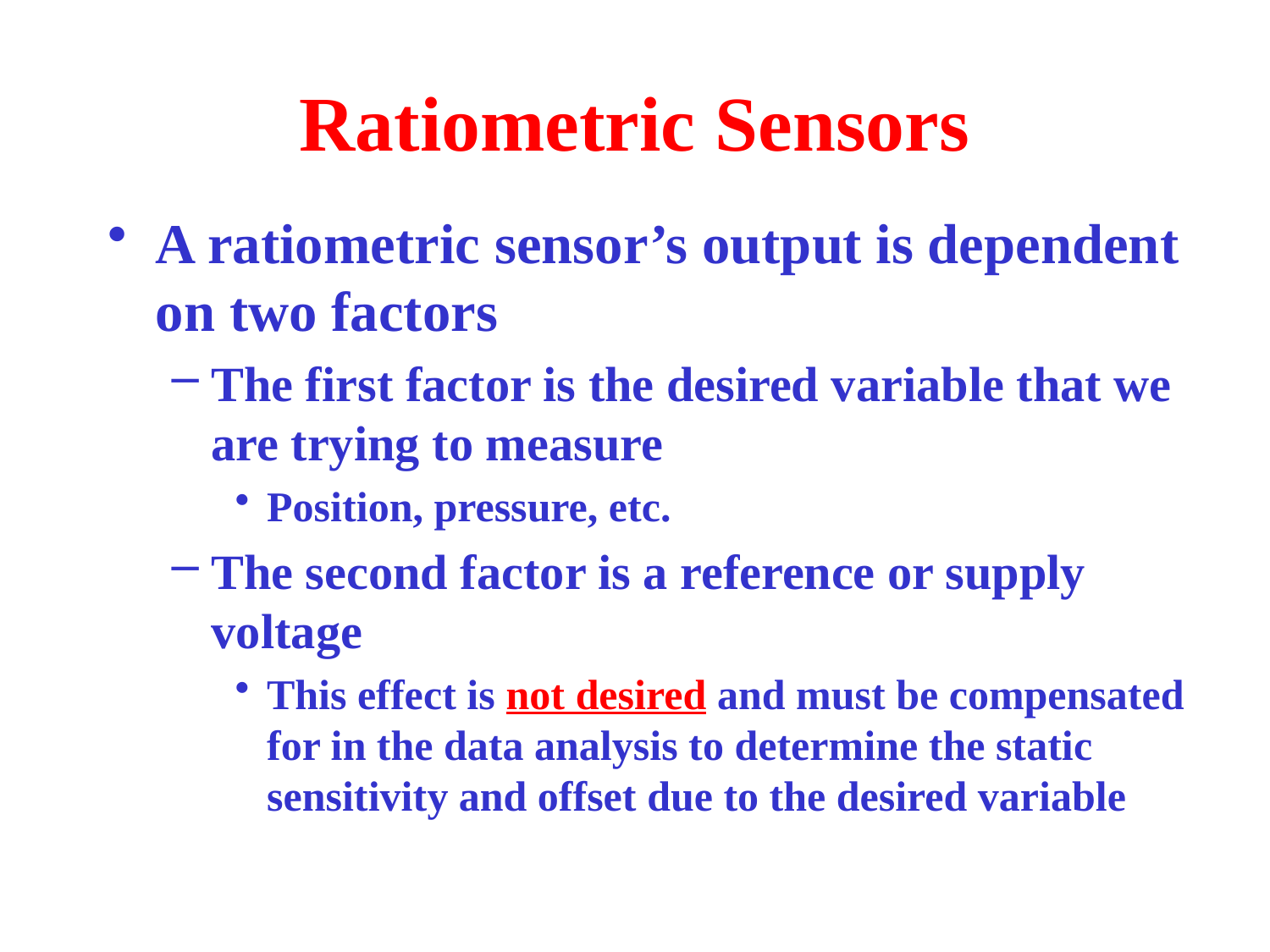

# Ratiometric Sensors
A ratiometric sensor’s output is dependent on two factors
The first factor is the desired variable that we are trying to measure
Position, pressure, etc.
The second factor is a reference or supply voltage
This effect is not desired and must be compensated for in the data analysis to determine the static sensitivity and offset due to the desired variable